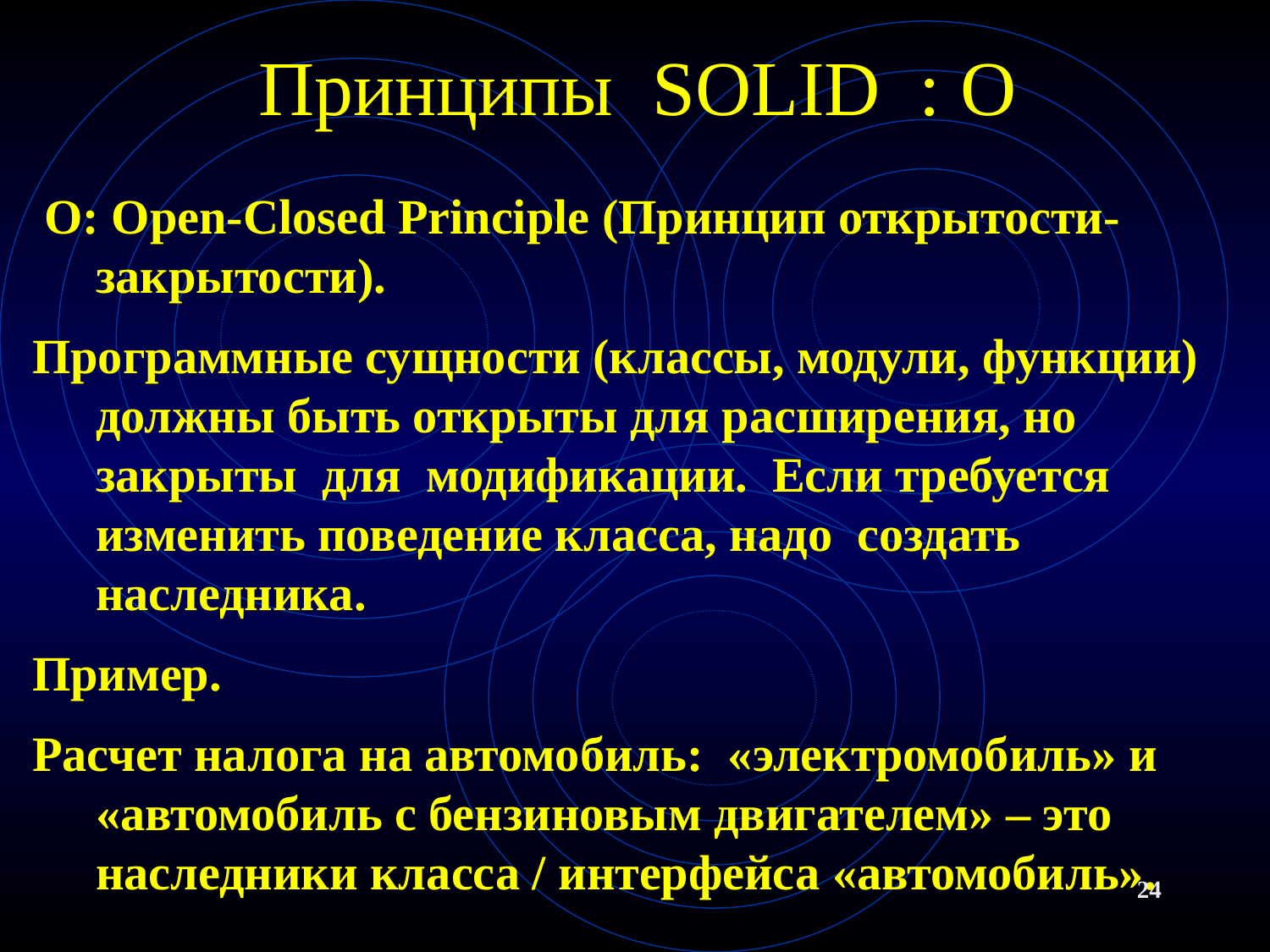

# Принципы  SOLID  : O
 O: Open-Closed Principle (Принцип открытости-закрытости).
Программные сущности (классы, модули, функции)  должны быть открыты для расширения, но  закрыты  для  модификации.  Если требуется изменить поведение класса, надо  создать наследника.
Пример.
Расчет налога на автомобиль:  «электромобиль» и  «автомобиль с бензиновым двигателем» – это наследники класса / интерфейса «автомобиль».

24